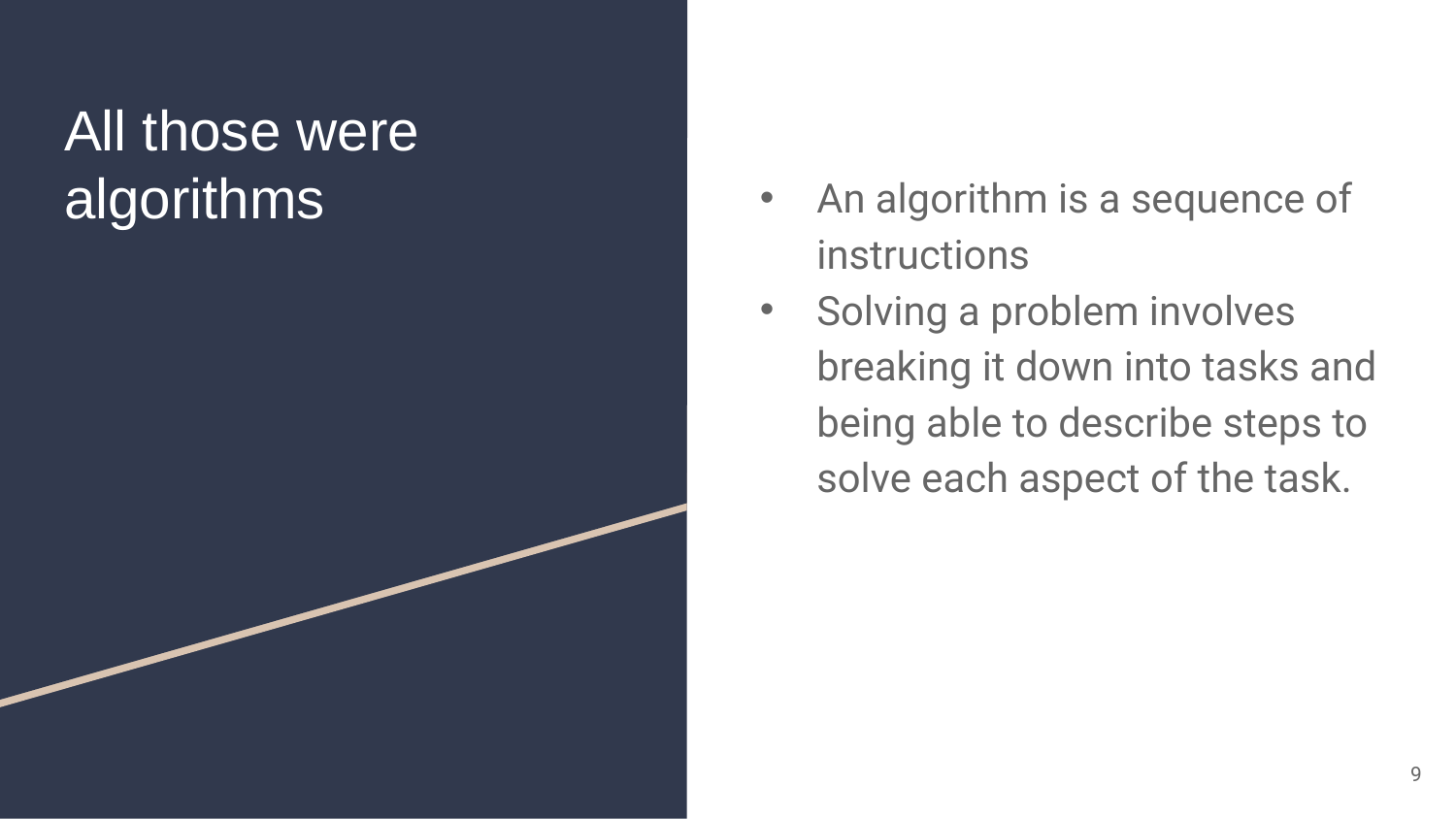

# All those were algorithms
An algorithm is a sequence of instructions
Solving a problem involves breaking it down into tasks and being able to describe steps to solve each aspect of the task.

9